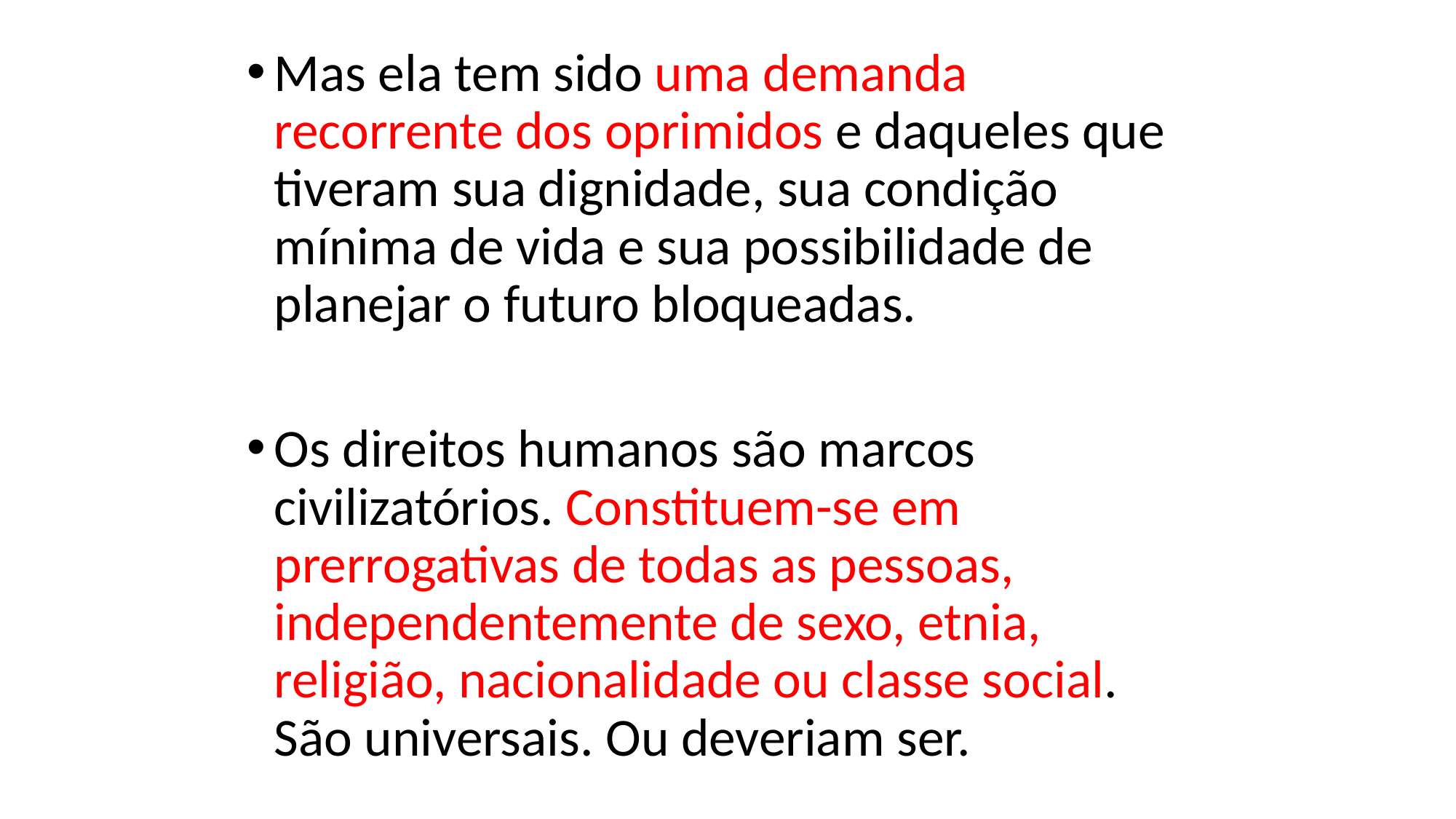

Mas ela tem sido uma demanda recorrente dos oprimidos e daqueles que tiveram sua dignidade, sua condição mínima de vida e sua possibilidade de planejar o futuro bloqueadas.

Os direitos humanos são marcos civilizatórios. Constituem-se em prerrogativas de todas as pessoas, independentemente de sexo, etnia, religião, nacionalidade ou classe social. São universais. Ou deveriam ser.